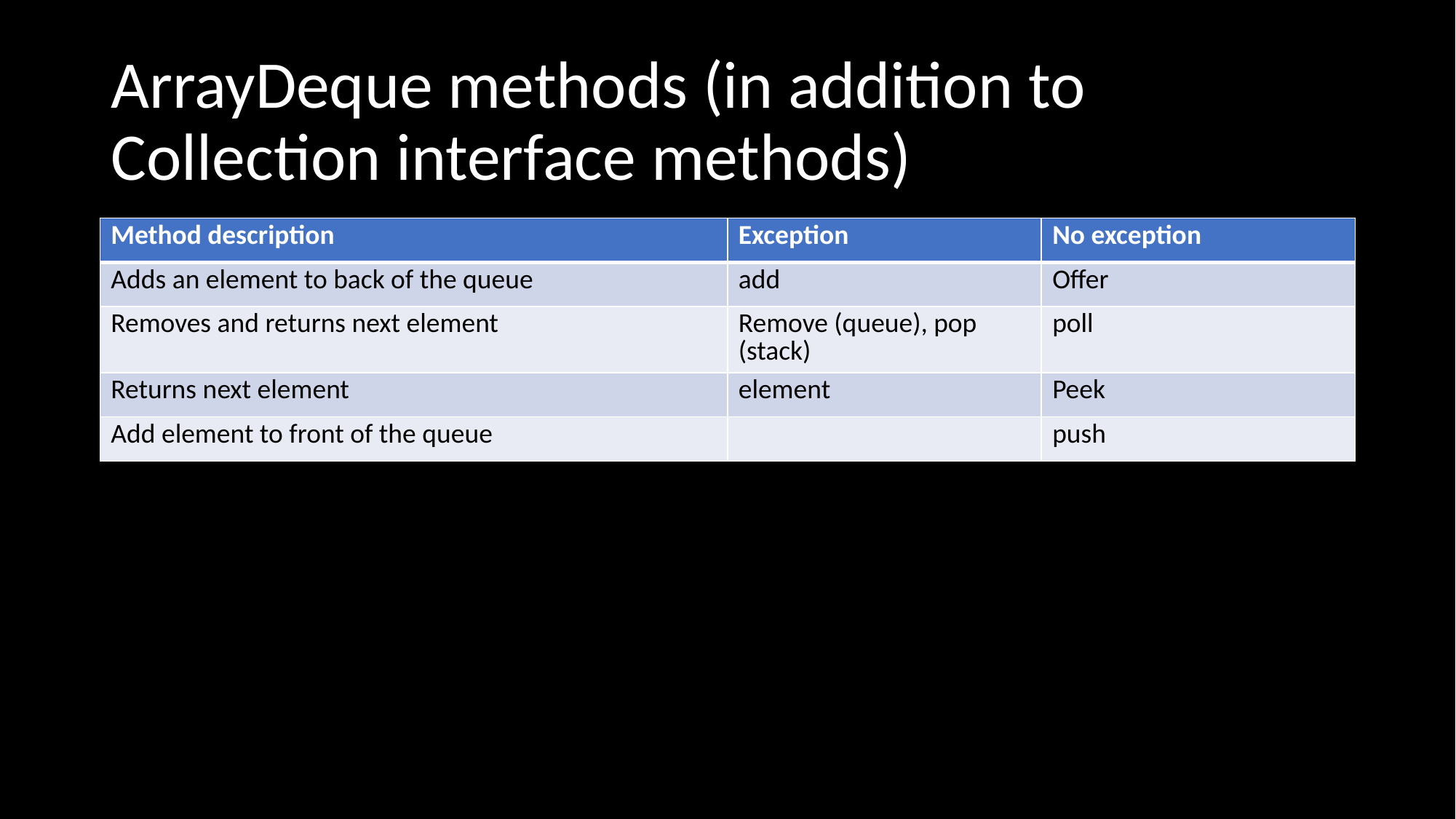

# ArrayDeque methods (in addition to Collection interface methods)
| Method description | Exception | No exception |
| --- | --- | --- |
| Adds an element to back of the queue | add | Offer |
| Removes and returns next element | Remove (queue), pop (stack) | poll |
| Returns next element | element | Peek |
| Add element to front of the queue |  | push |